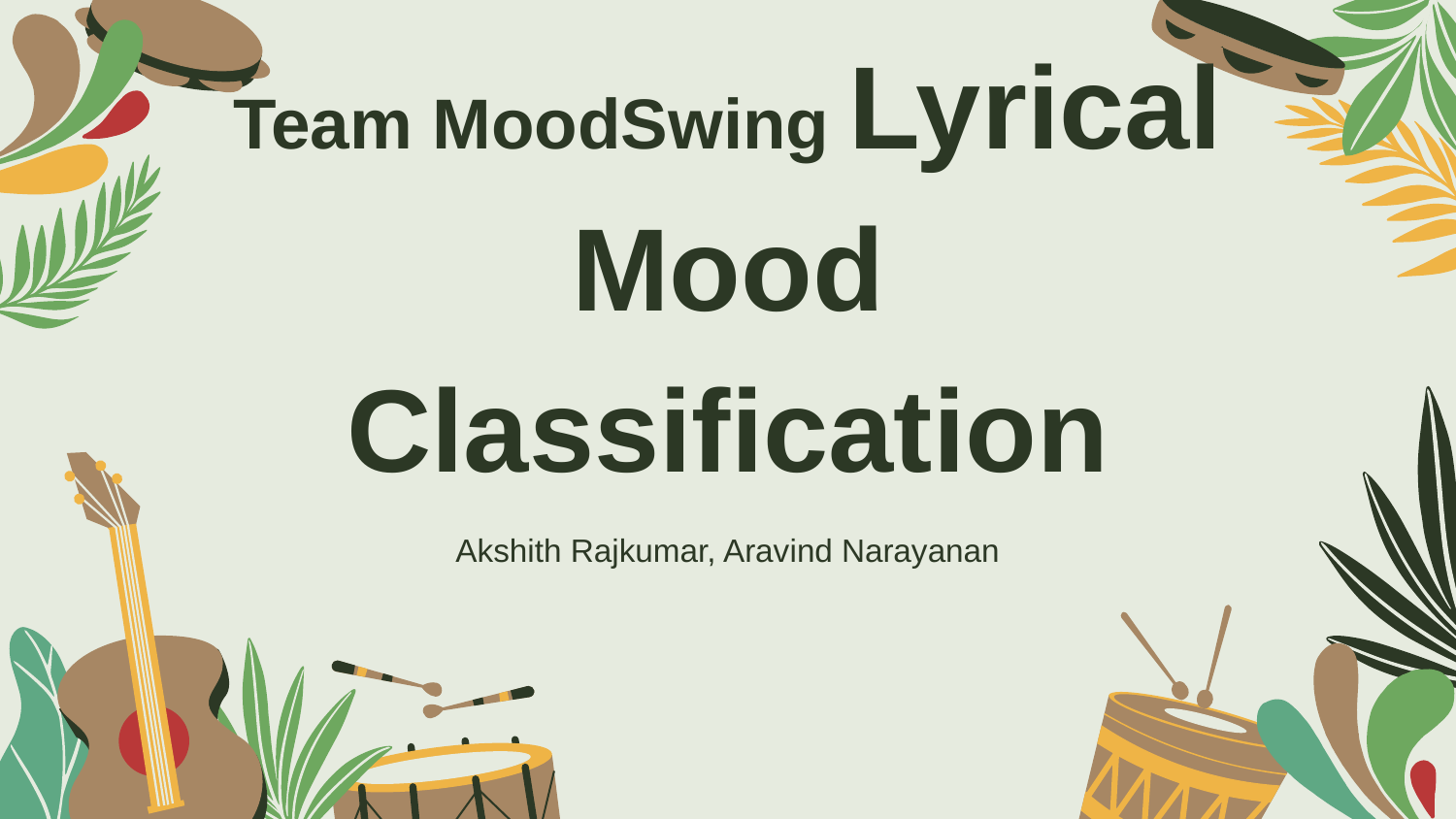

# Team MoodSwing Lyrical Mood Classification
Akshith Rajkumar, Aravind Narayanan